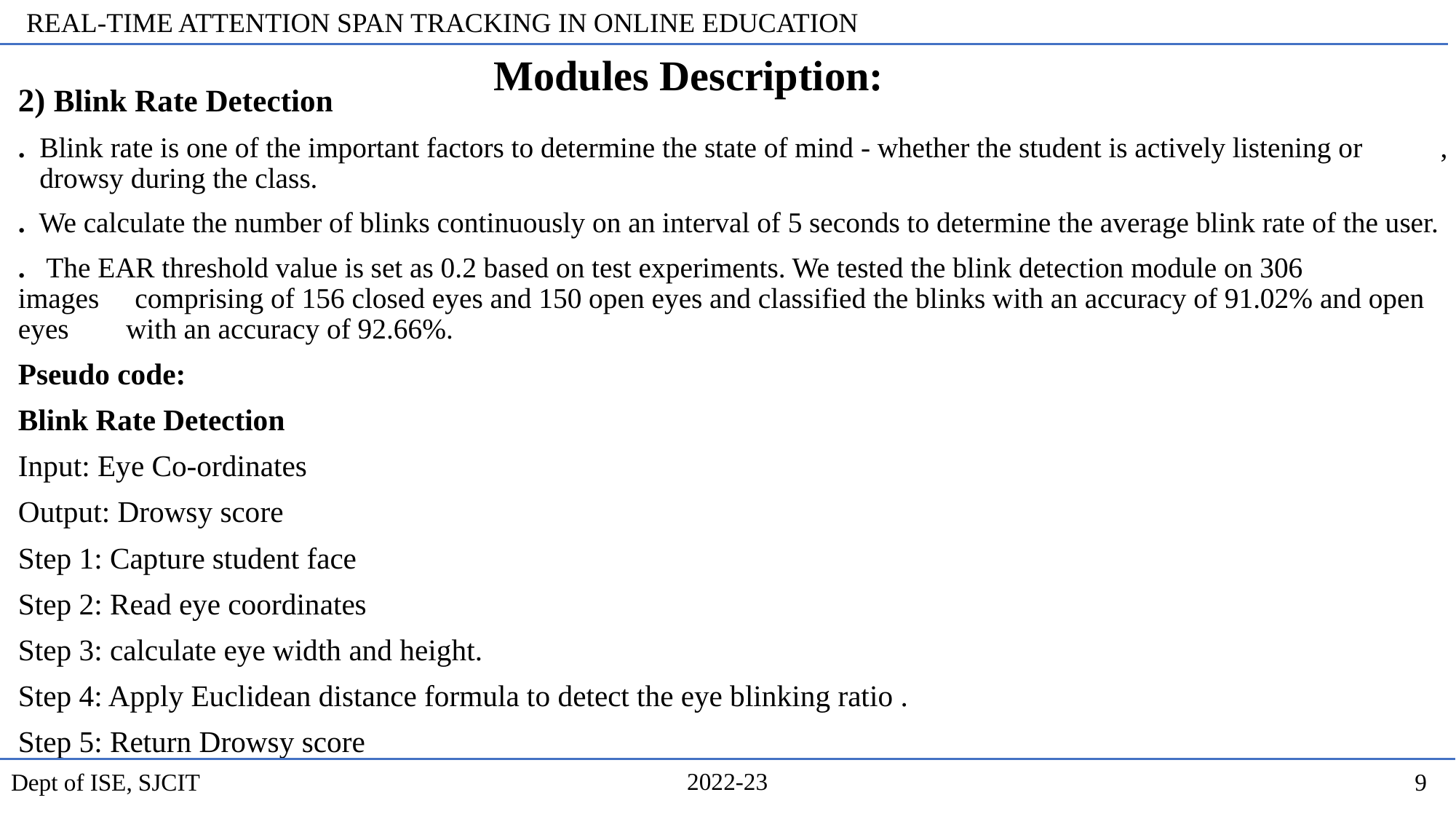

REAL-TIME ATTENTION SPAN TRACKING IN ONLINE EDUCATION
# Modules Description:
2) Blink Rate Detection
.  Blink rate is one of the important factors to determine the state of mind - whether the student is actively listening or           , ,  drowsy during the class.
.  We calculate the number of blinks continuously on an interval of 5 seconds to determine the average blink rate of the user.
.   The EAR threshold value is set as 0.2 based on test experiments. We tested the blink detection module on 306 images ,,,,comprising of 156 closed eyes and 150 open eyes and classified the blinks with an accuracy of 91.02% and open eyes  , ,,..with an accuracy of 92.66%.
Pseudo code:
Blink Rate Detection
Input: Eye Co-ordinates
Output: Drowsy score
Step 1: Capture student face
Step 2: Read eye coordinates
Step 3: calculate eye width and height.
Step 4: Apply Euclidean distance formula to detect the eye blinking ratio .
Step 5: Return Drowsy score

Dept of ISE, SJCIT
9
2022-23